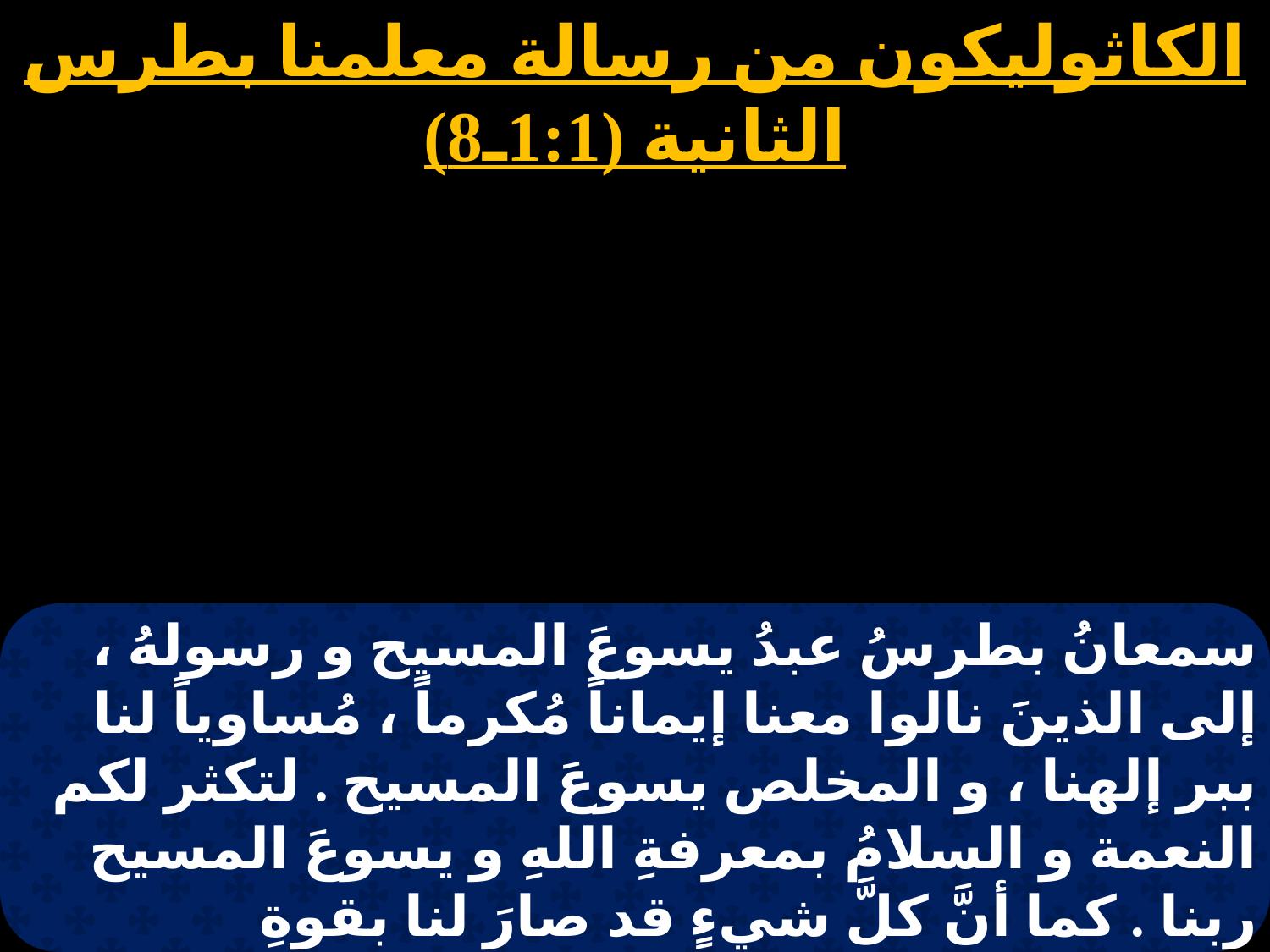

الكاثوليكون من رسالة معلمنا بطرس الثانية (1:1ـ8)
سمعانُ بطرسُ عبدُ يسوعَ المسيح و رسولهُ ، إلى الذينَ نالوا معنا إيماناً مُكرماً ، مُساوياً لنا ببر إلهنا ، و المخلص يسوعَ المسيح . لتكثر لكم النعمة و السلامُ بمعرفةِ اللهِ و يسوعَ المسيح ربنا . كما أنَّ كلَّ شيءٍ قد صارَ لنا بقوةِ